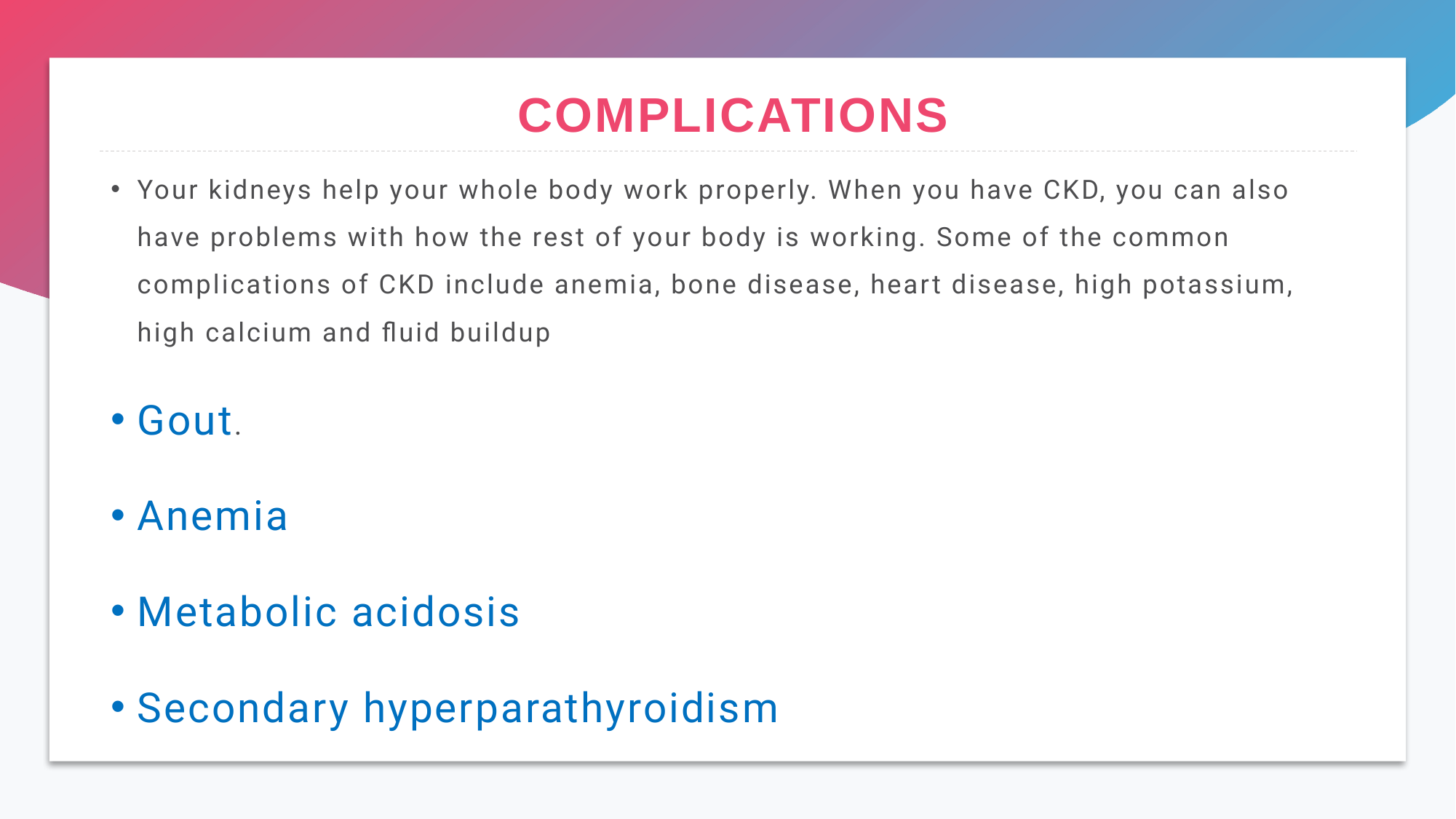

# COMPLICATIONS
Your kidneys help your whole body work properly. When you have CKD, you can also have problems with how the rest of your body is working. Some of the common complications of CKD include anemia, bone disease, heart disease, high potassium, high calcium and fluid buildup
Gout.
Anemia
Metabolic acidosis
Secondary hyperparathyroidism